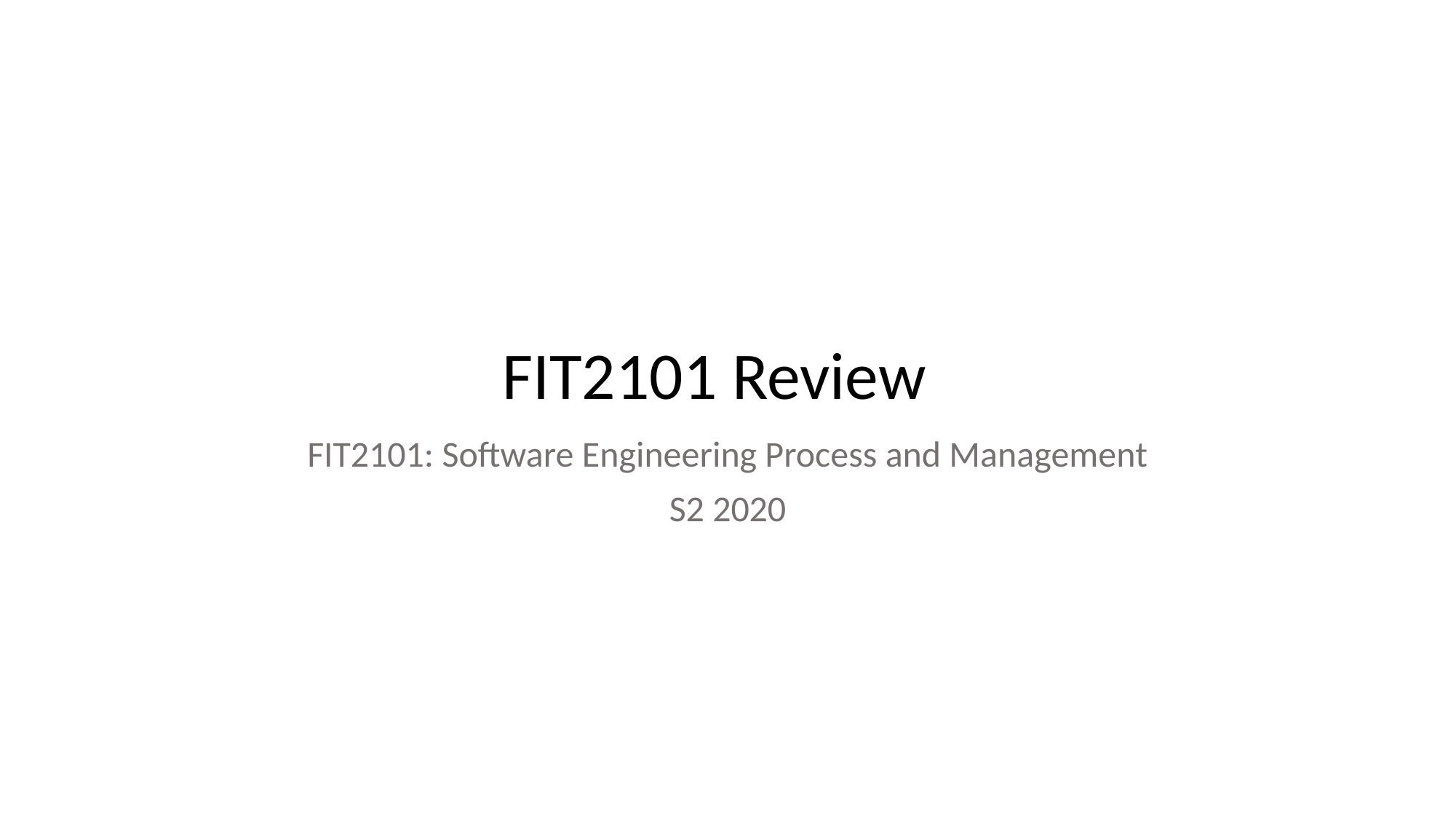

# FIT2101 Review
FIT2101: Software Engineering Process and Management
S2 2020